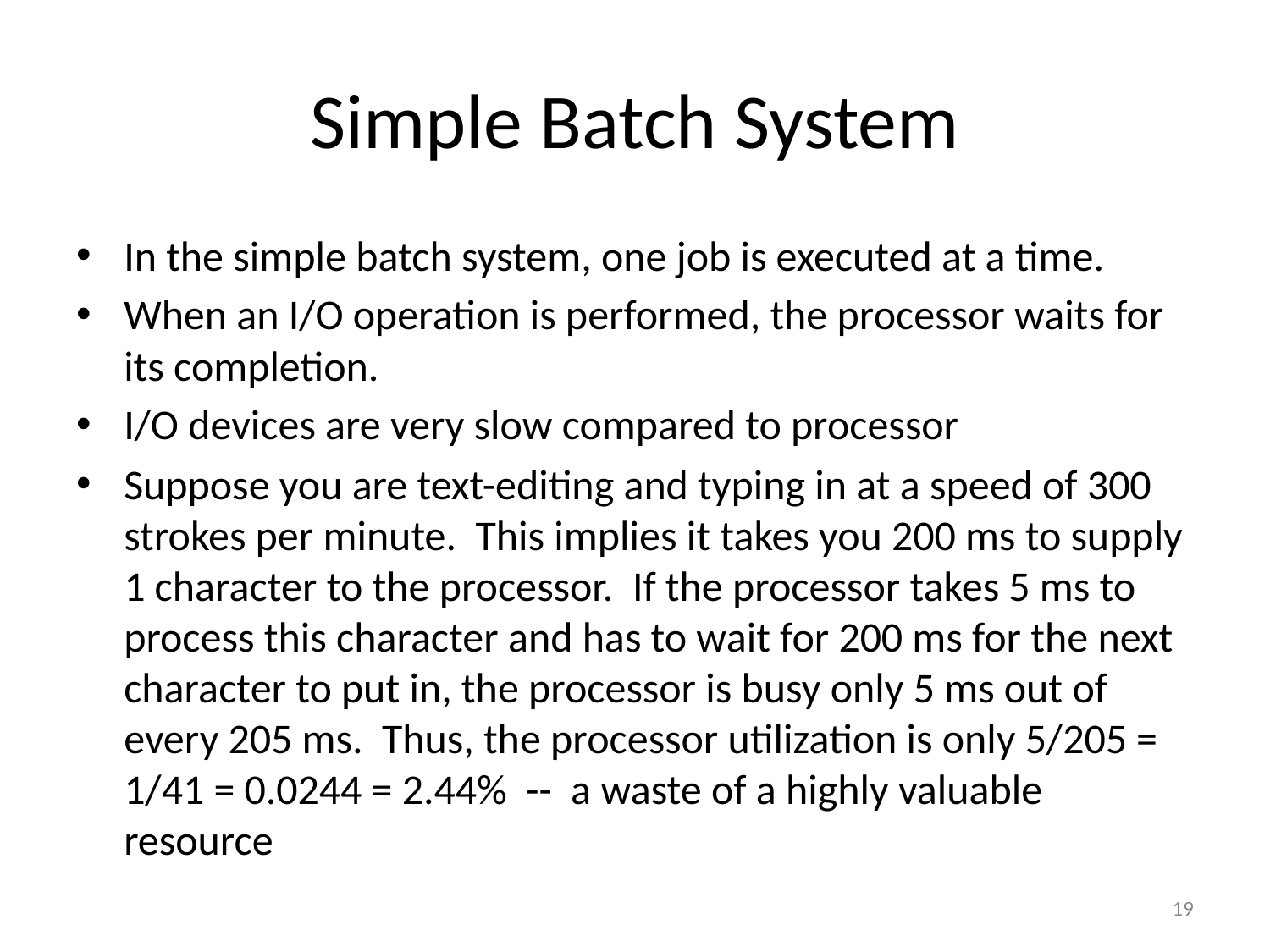

# Simple Batch System
In the simple batch system, one job is executed at a time.
When an I/O operation is performed, the processor waits for its completion.
I/O devices are very slow compared to processor
Suppose you are text-editing and typing in at a speed of 300 strokes per minute.  This implies it takes you 200 ms to supply 1 character to the processor.  If the processor takes 5 ms to process this character and has to wait for 200 ms for the next character to put in, the processor is busy only 5 ms out of every 205 ms.  Thus, the processor utilization is only 5/205 = 1/41 = 0.0244 = 2.44%  --  a waste of a highly valuable resource
19